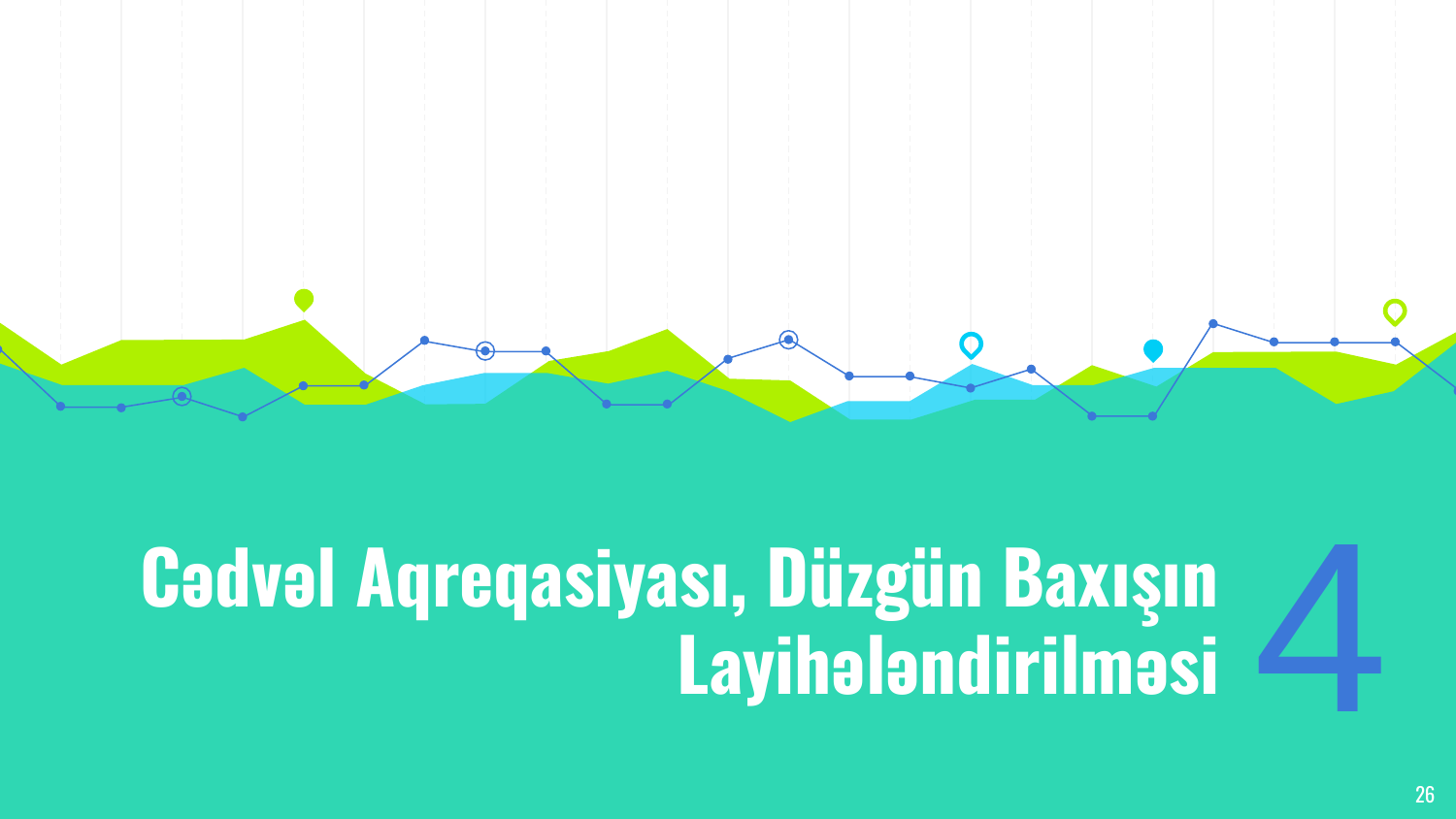

# Cədvəl Aqreqasiyası, Düzgün Baxışın Layihələndirilməsi
4
26